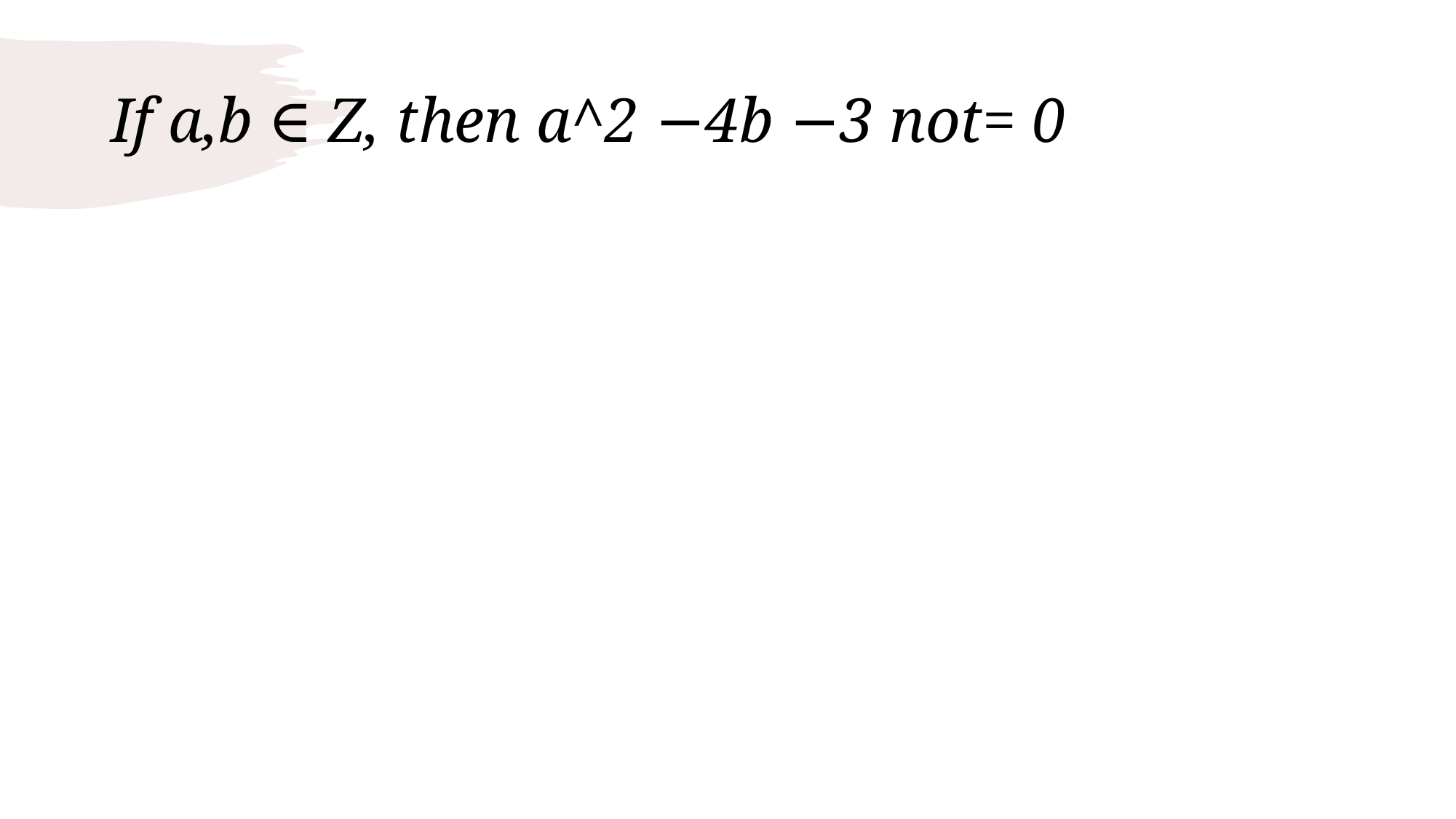

# If a,b ∈ Z, then a^2 −4b −3 not= 0